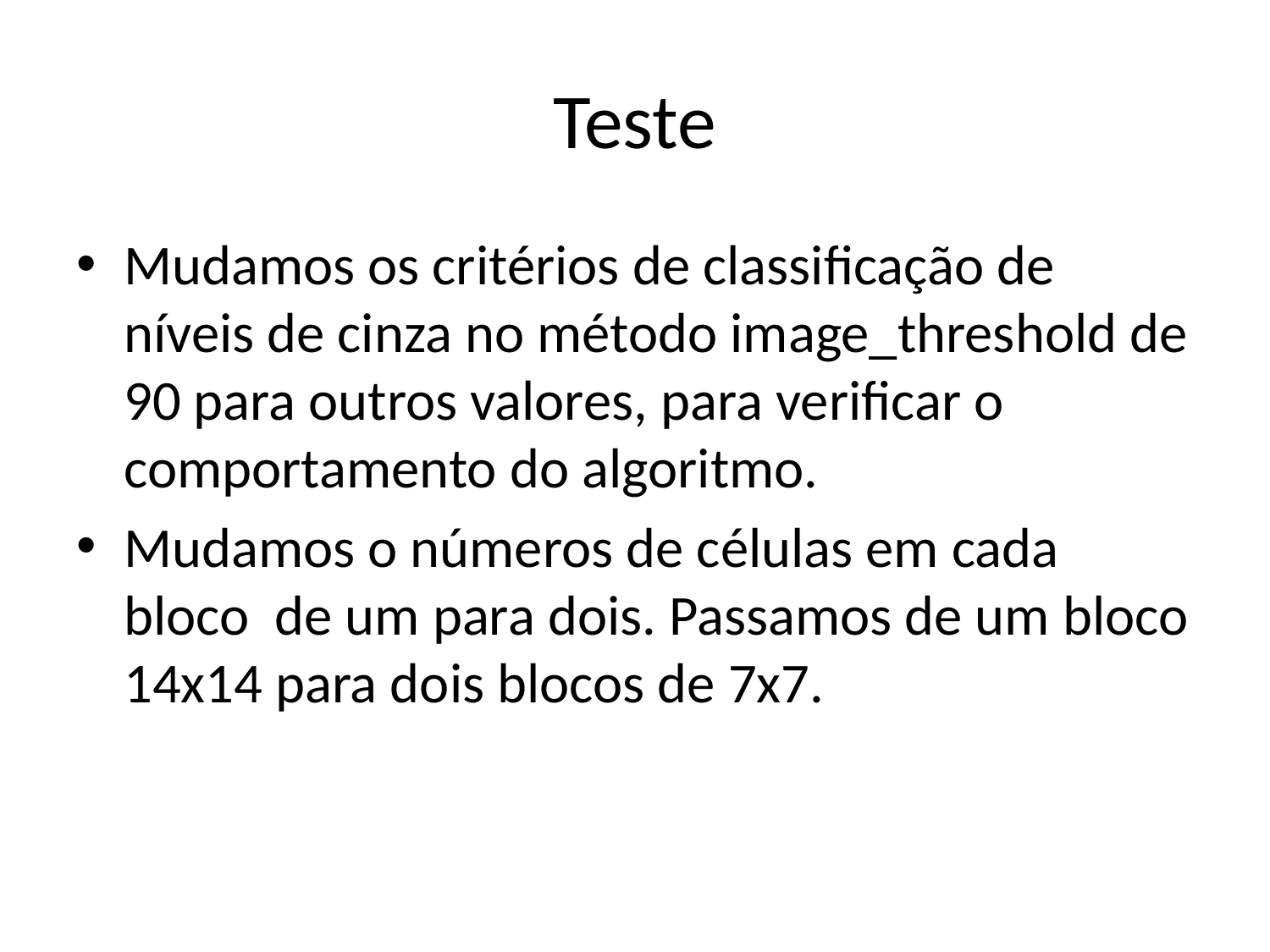

# Teste
Mudamos os critérios de classificação de níveis de cinza no método image_threshold de 90 para outros valores, para verificar o comportamento do algoritmo.
Mudamos o números de células em cada bloco  de um para dois. Passamos de um bloco 14x14 para dois blocos de 7x7.